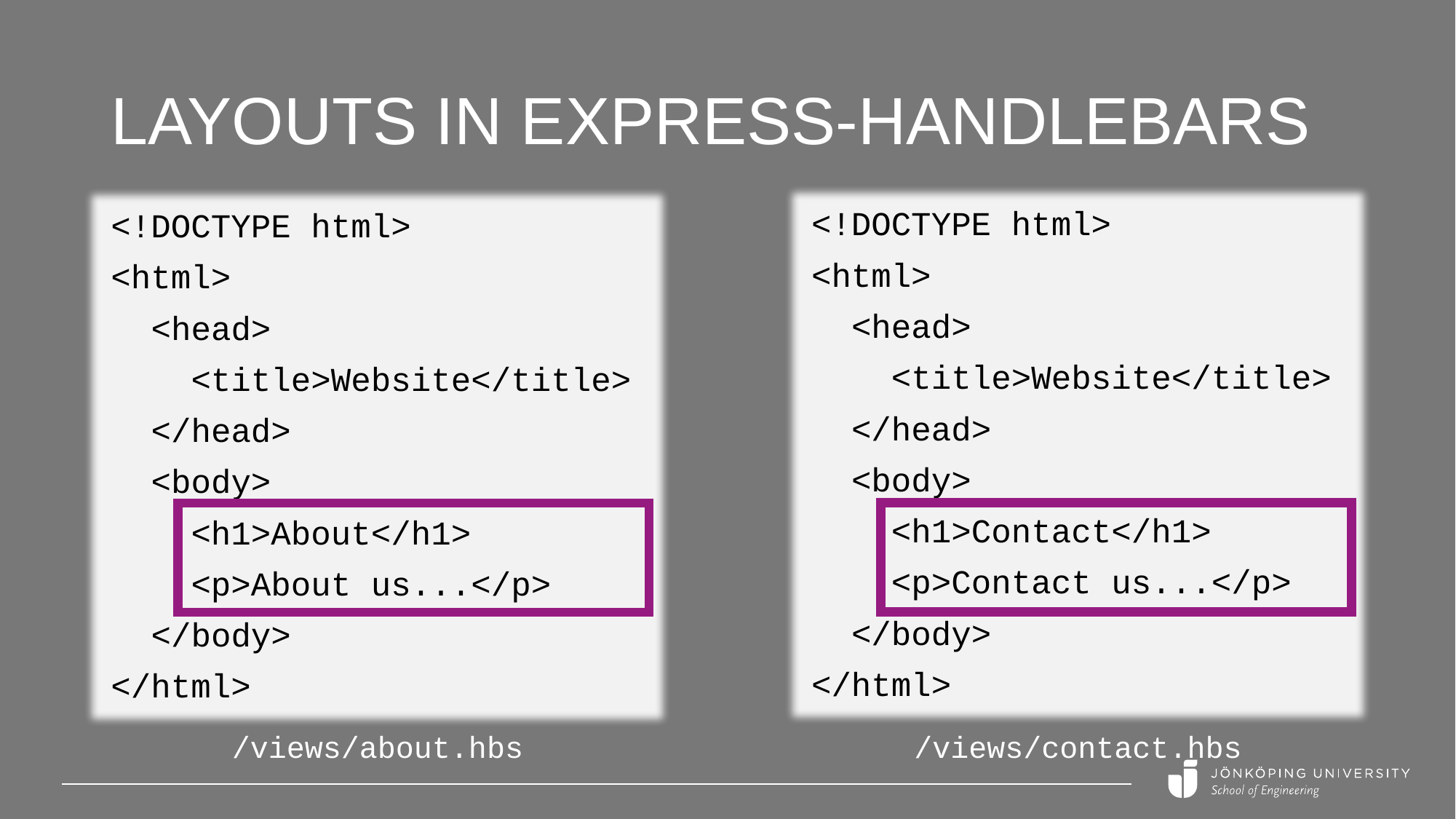

# Layouts in express-handlebars
<!DOCTYPE html>
<html>
  <head>
    <title>Website</title>
  </head>
  <body>
    <h1>Contact</h1>
    <p>Contact us...</p>
  </body>
</html>
<!DOCTYPE html>
<html>
  <head>
    <title>Website</title>
  </head>
  <body>
    <h1>About</h1>
    <p>About us...</p>
  </body>
</html>

/views/contact.hbs
/views/about.hbs